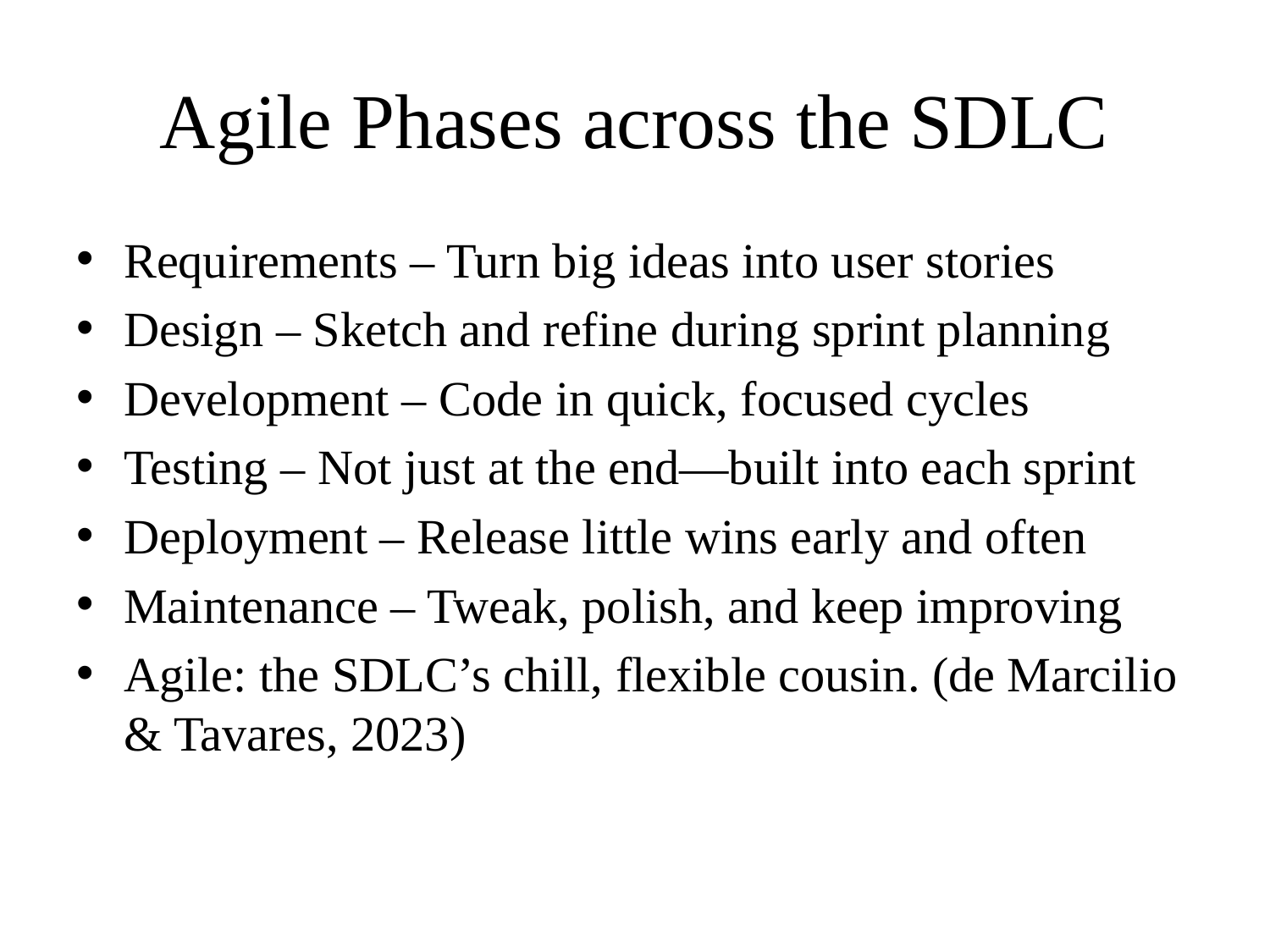

# Agile Phases across the SDLC
Requirements – Turn big ideas into user stories
Design – Sketch and refine during sprint planning
Development – Code in quick, focused cycles
Testing – Not just at the end—built into each sprint
Deployment – Release little wins early and often
Maintenance – Tweak, polish, and keep improving
Agile: the SDLC’s chill, flexible cousin. (de Marcilio & Tavares, 2023)